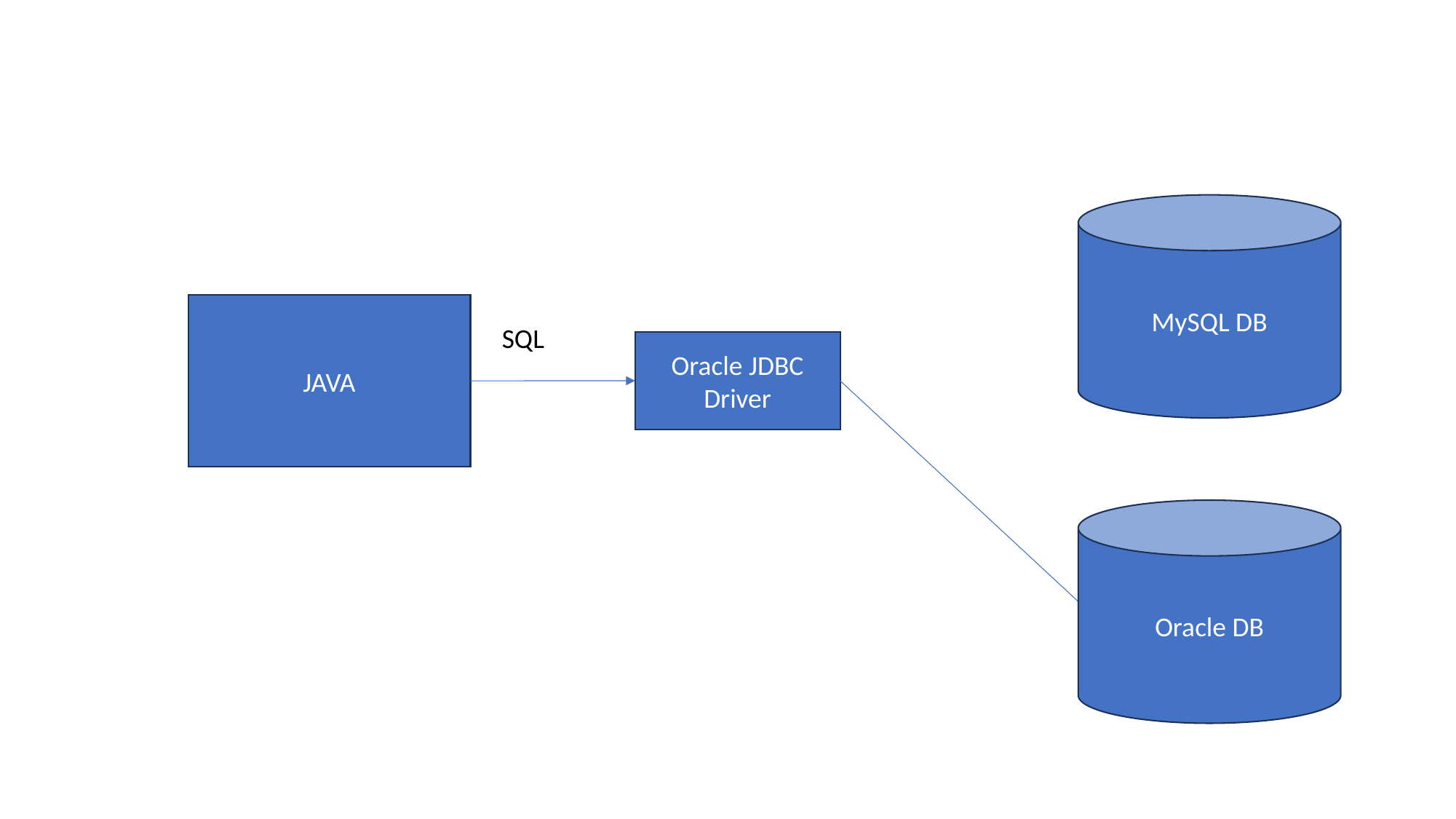

MySQL DB
JAVA
SQL
Oracle JDBC Driver
Oracle DB